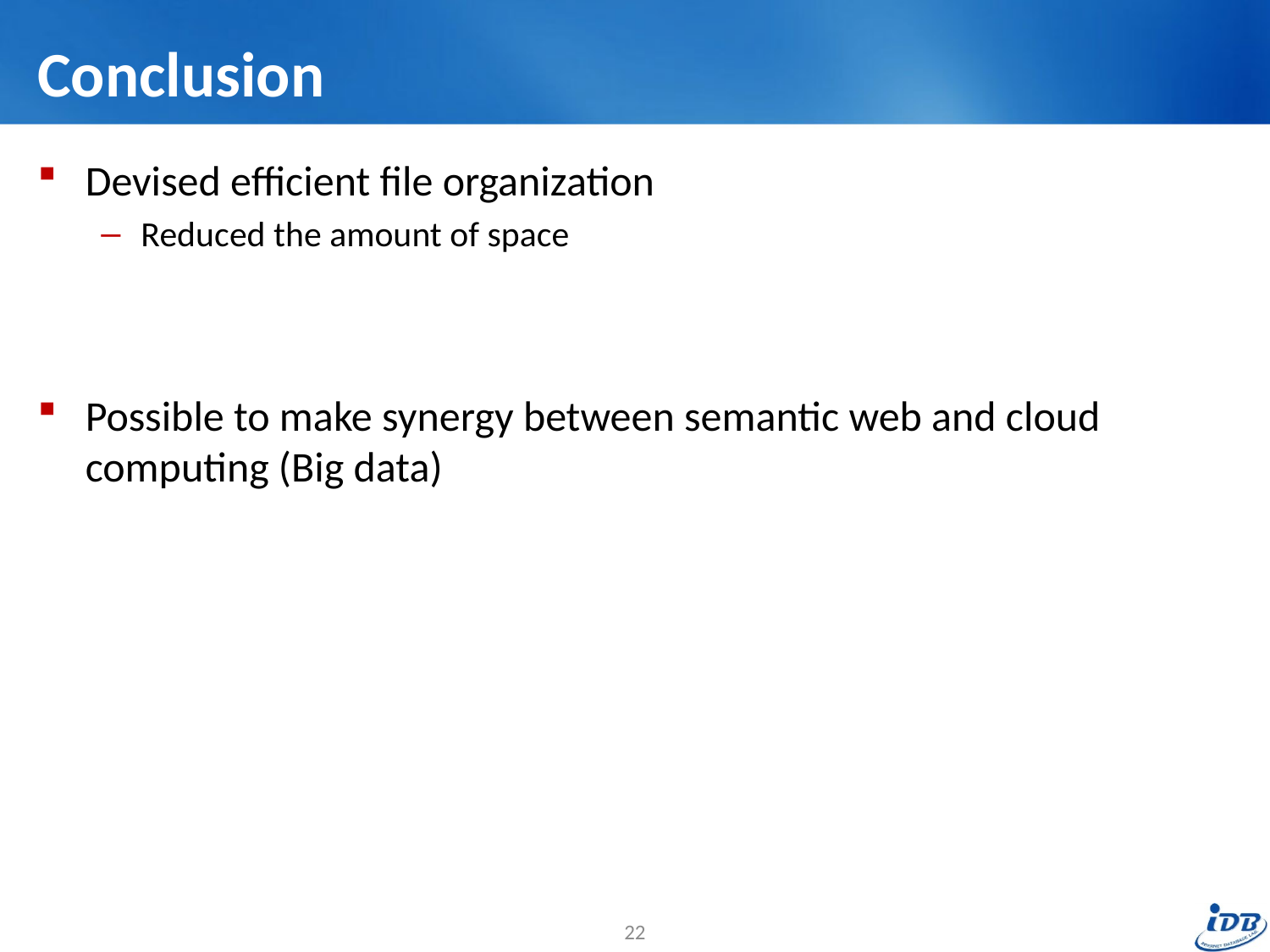

# Conclusion
Devised efficient file organization
Reduced the amount of space

Possible to make synergy between semantic web and cloud computing (Big data)

22